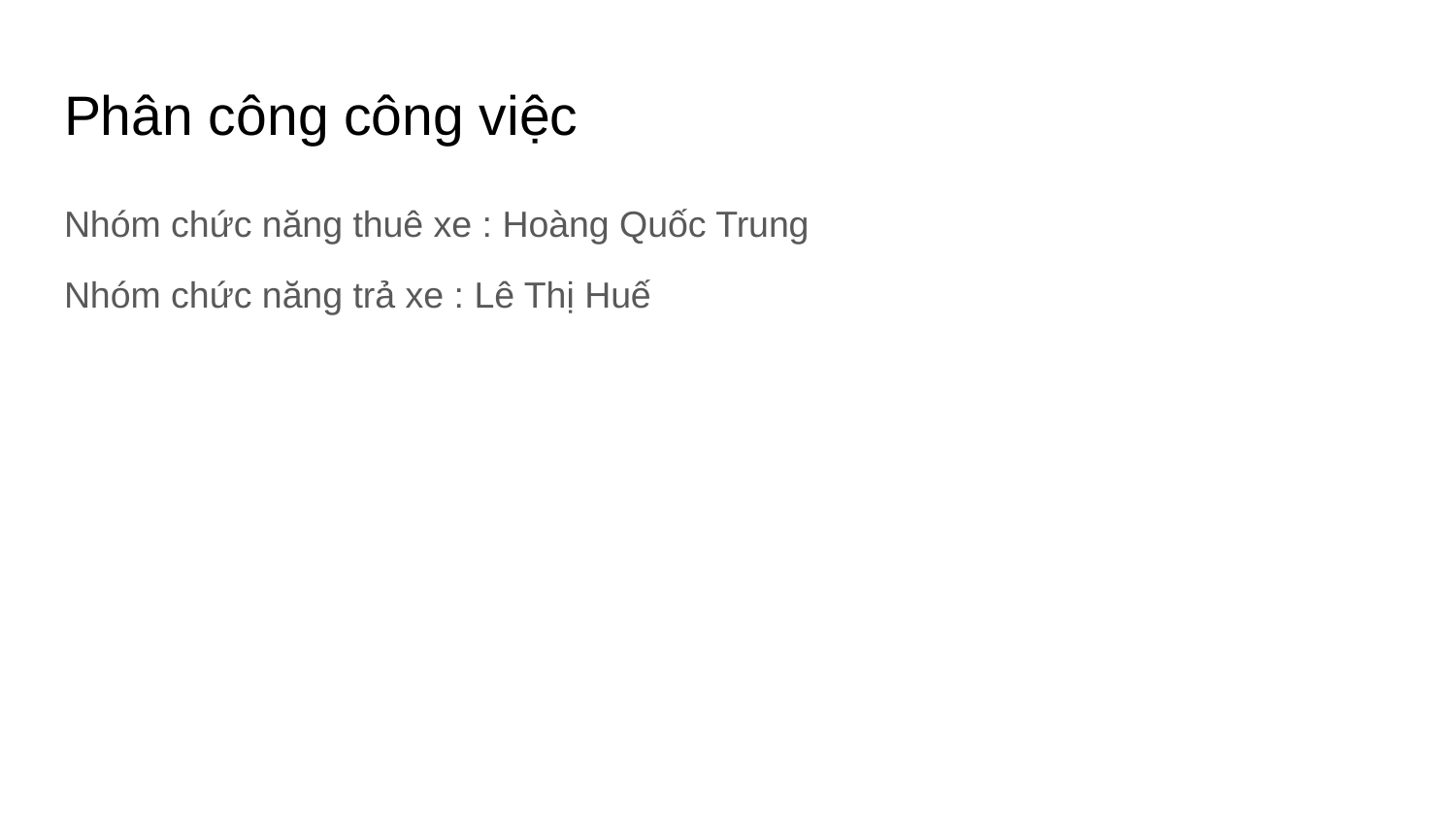

# Phân công công việc
Nhóm chức năng thuê xe : Hoàng Quốc Trung
Nhóm chức năng trả xe : Lê Thị Huế